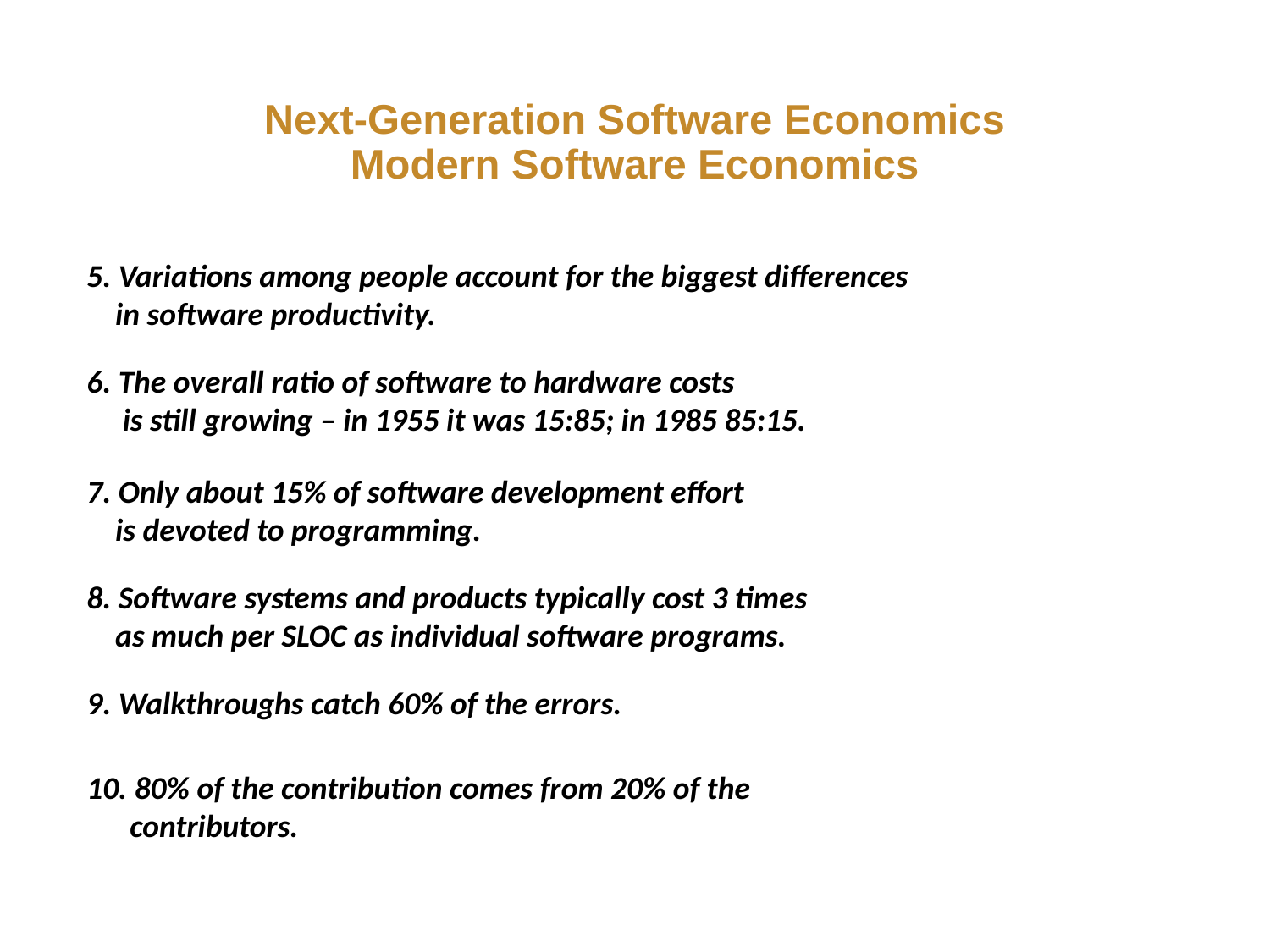

# Next-Generation Software Economics Modern Software Economics
5. Variations among people account for the biggest differences
    in software productivity.
6. The overall ratio of software to hardware costs
     is still growing – in 1955 it was 15:85; in 1985 85:15.
7. Only about 15% of software development effort
    is devoted to programming.
8. Software systems and products typically cost 3 times
    as much per SLOC as individual software programs.
9. Walkthroughs catch 60% of the errors.

10. 80% of the contribution comes from 20% of the
      contributors.